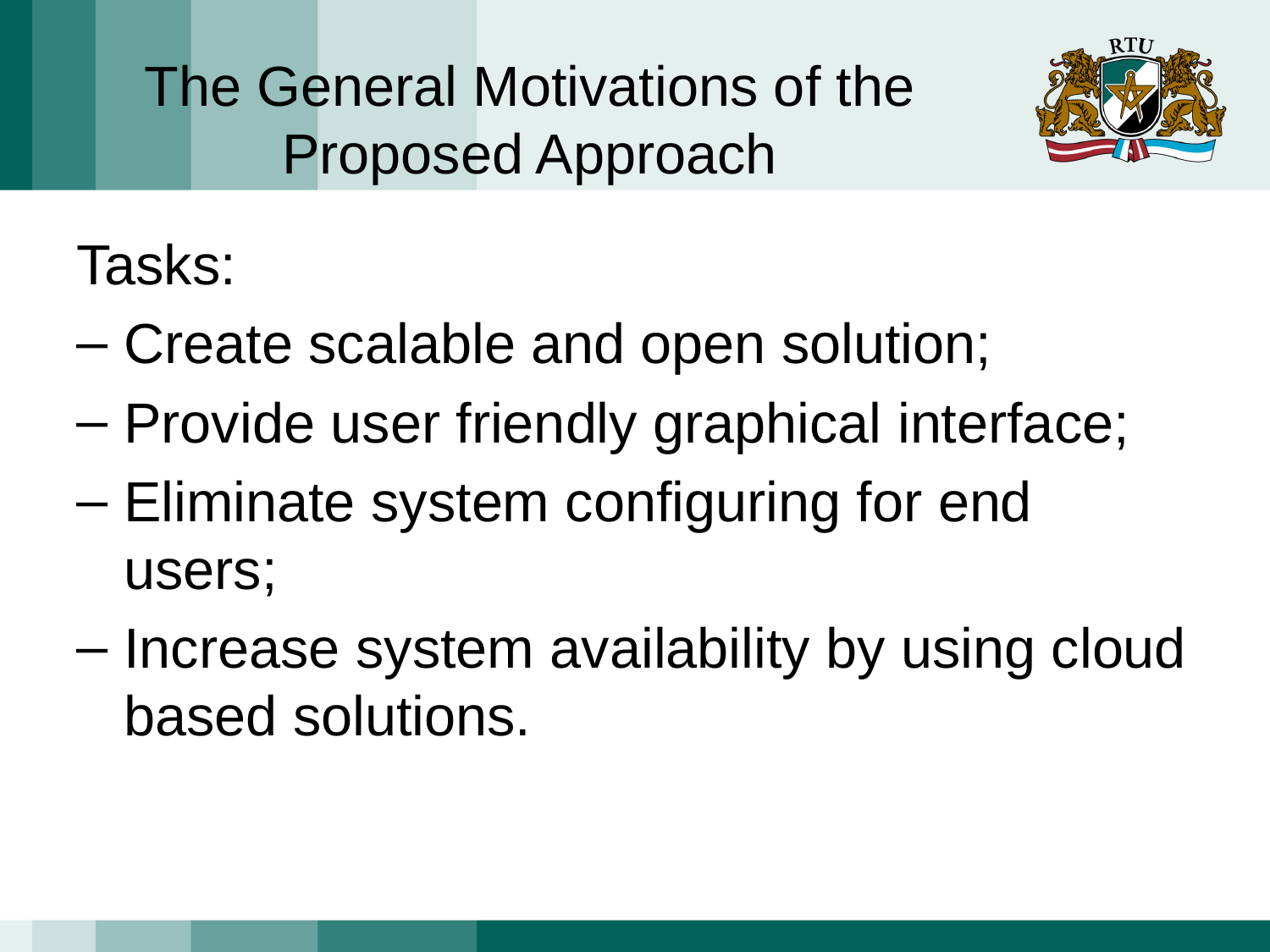

# The General Motivations of the Proposed Approach
Tasks:
Create scalable and open solution;
Provide user friendly graphical interface;
Eliminate system configuring for end users;
Increase system availability by using cloud based solutions.